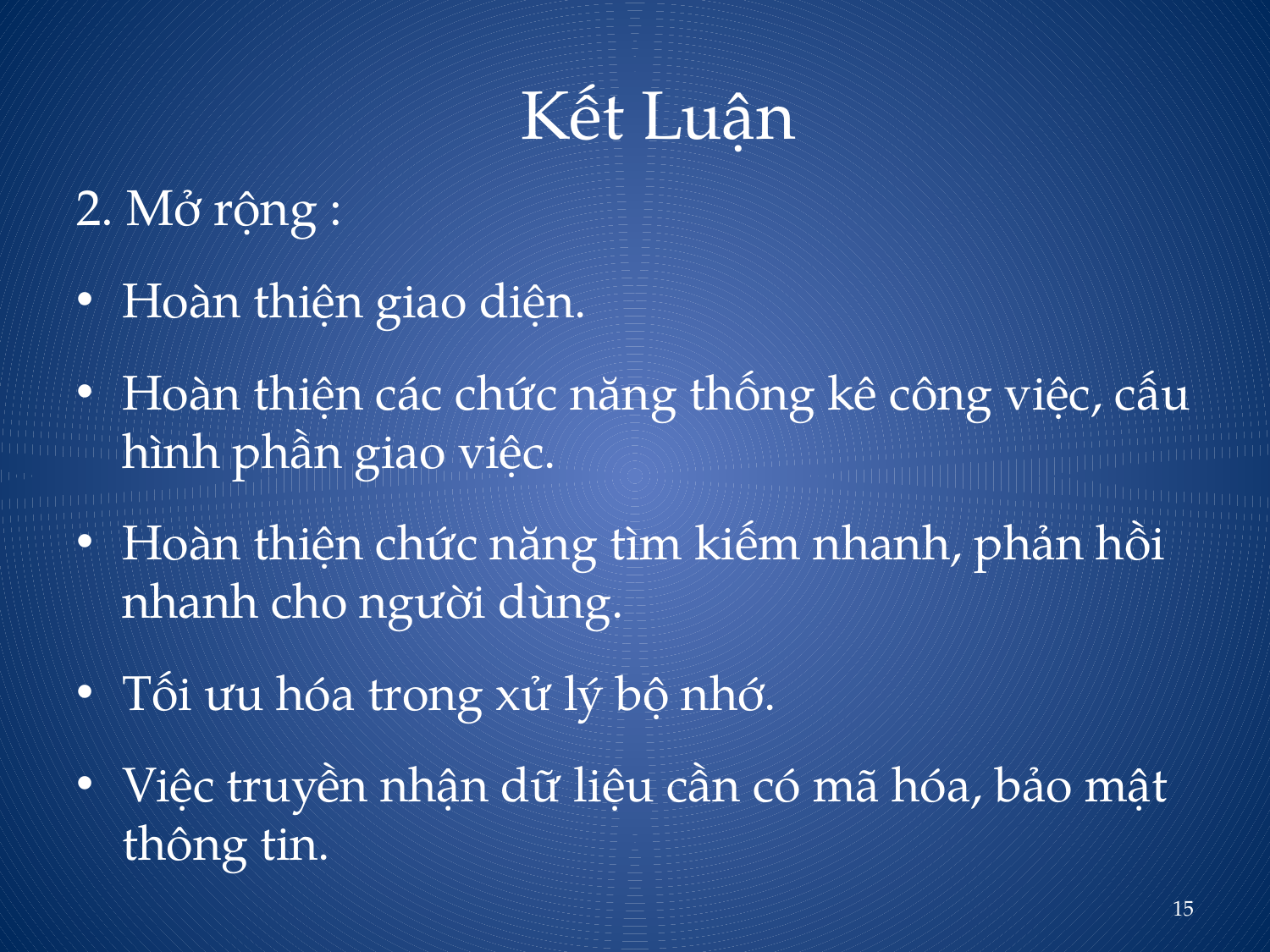

Kết Luận
2. Mở rộng :
Hoàn thiện giao diện.
Hoàn thiện các chức năng thống kê công việc, cấu hình phần giao việc.
Hoàn thiện chức năng tìm kiếm nhanh, phản hồi nhanh cho người dùng.
Tối ưu hóa trong xử lý bộ nhớ.
Việc truyền nhận dữ liệu cần có mã hóa, bảo mật thông tin.
15